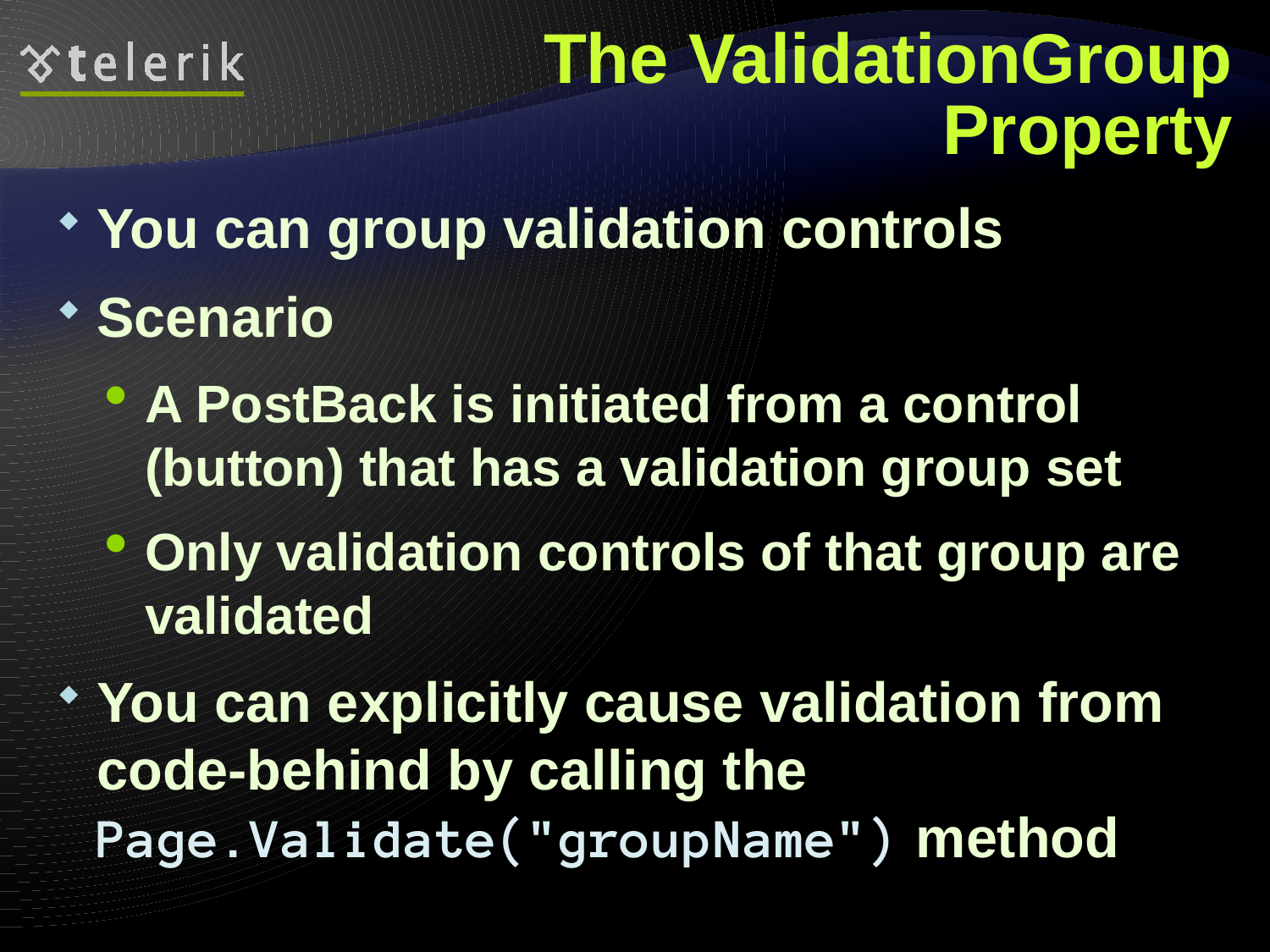

The ValidationGroup Property
You can group validation controls
Scenario
A PostBack is initiated from a control (button) that has a validation group set
Only validation controls of that group are validated
You can explicitly cause validation from code-behind by calling the Page.Validate("groupName") method